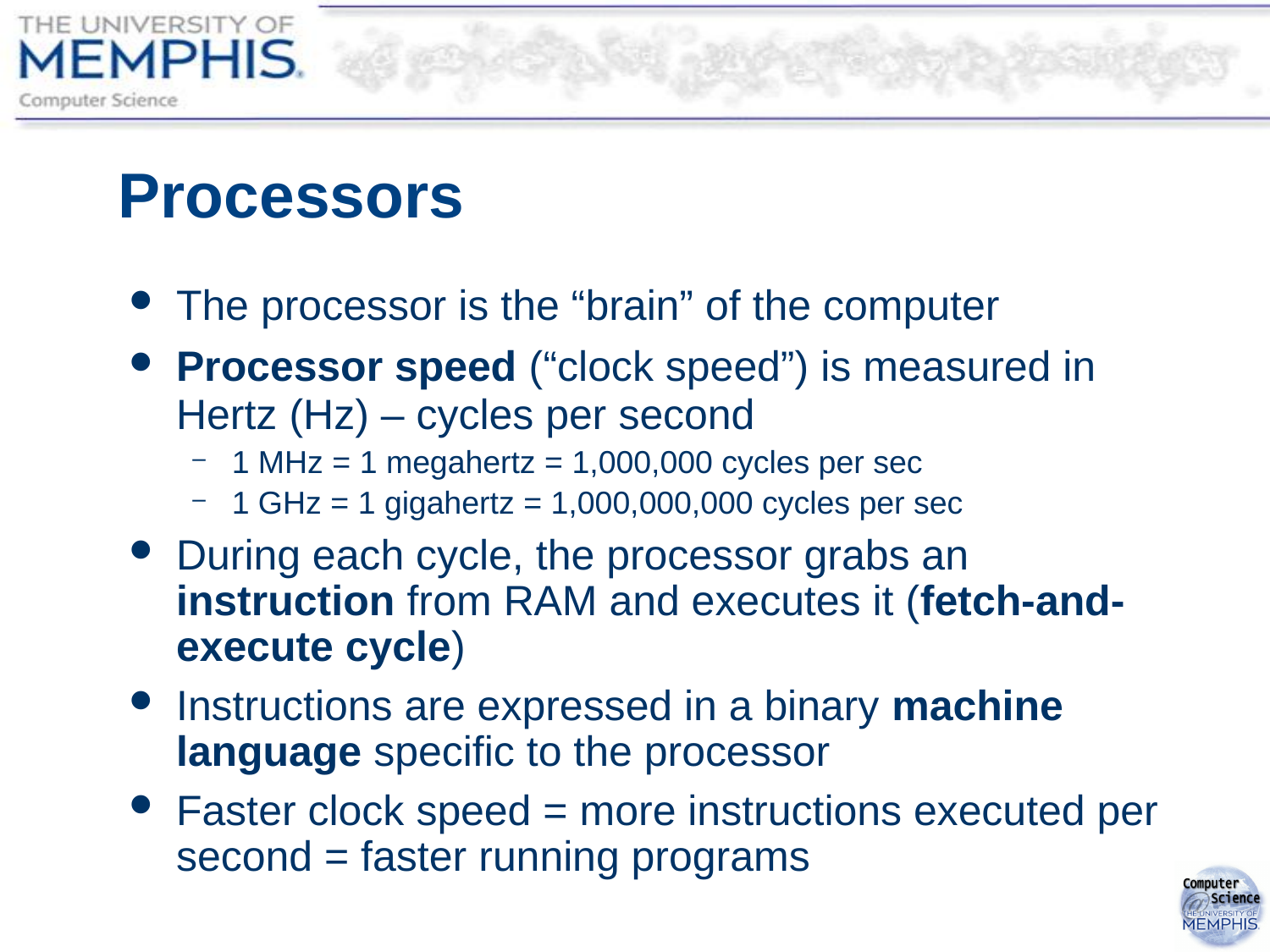

# Processors
The processor is the “brain” of the computer
Processor speed (“clock speed”) is measured in Hertz (Hz) – cycles per second
1 MHz = 1 megahertz = 1,000,000 cycles per sec
1 GHz = 1 gigahertz = 1,000,000,000 cycles per sec
During each cycle, the processor grabs an instruction from RAM and executes it (fetch-and-execute cycle)
Instructions are expressed in a binary machine language specific to the processor
Faster clock speed = more instructions executed per second = faster running programs